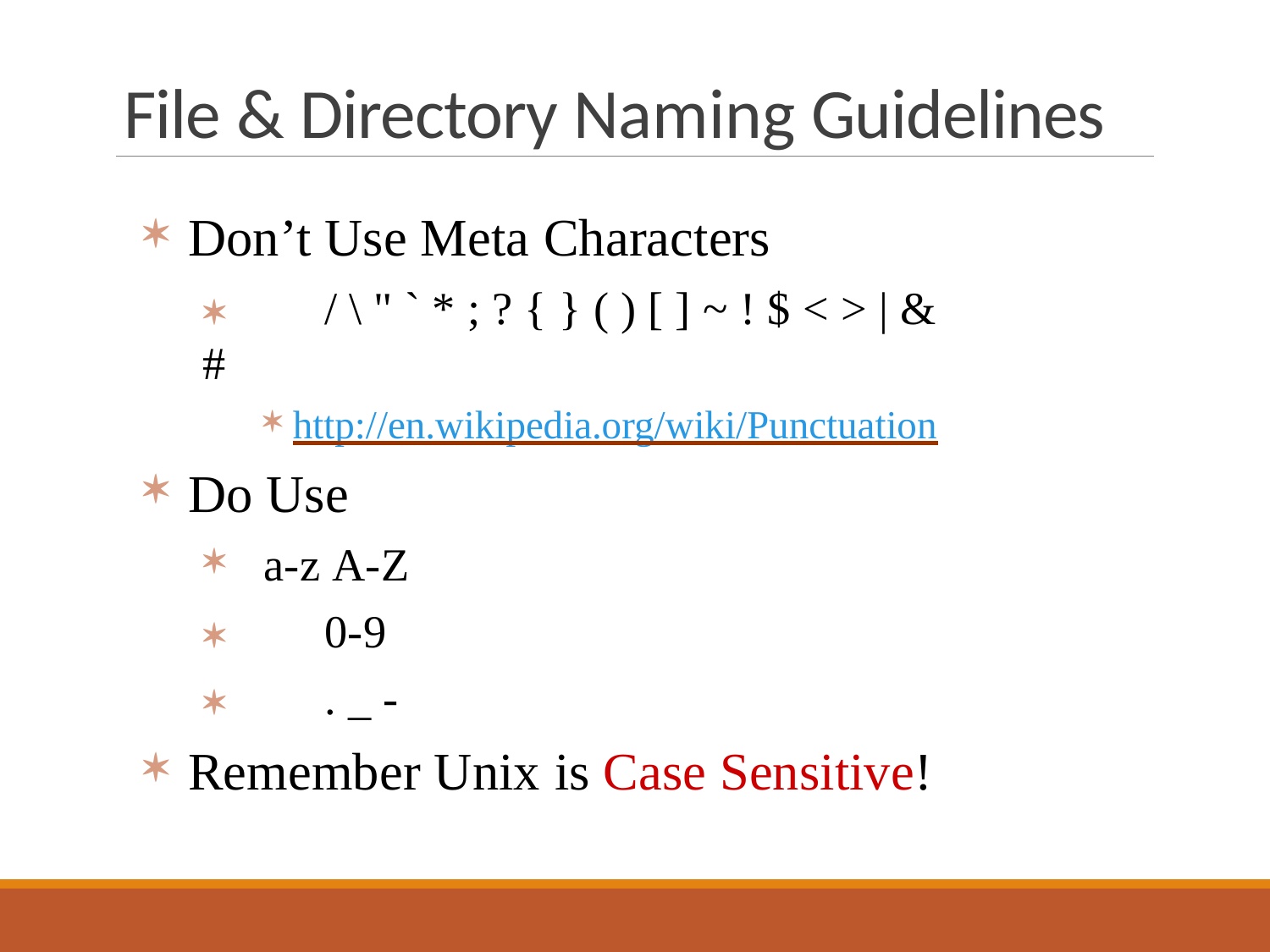

# File & Directory Naming Guidelines
Don’t Use Meta Characters
∗	/ \ " ` * ; ? { } ( ) [ ] ~ ! $ < > | & #
http://en.wikipedia.org/wiki/Punctuation
Do Use
a-z A-Z
∗	0-9
∗	. _ -
Remember Unix is Case Sensitive!
39